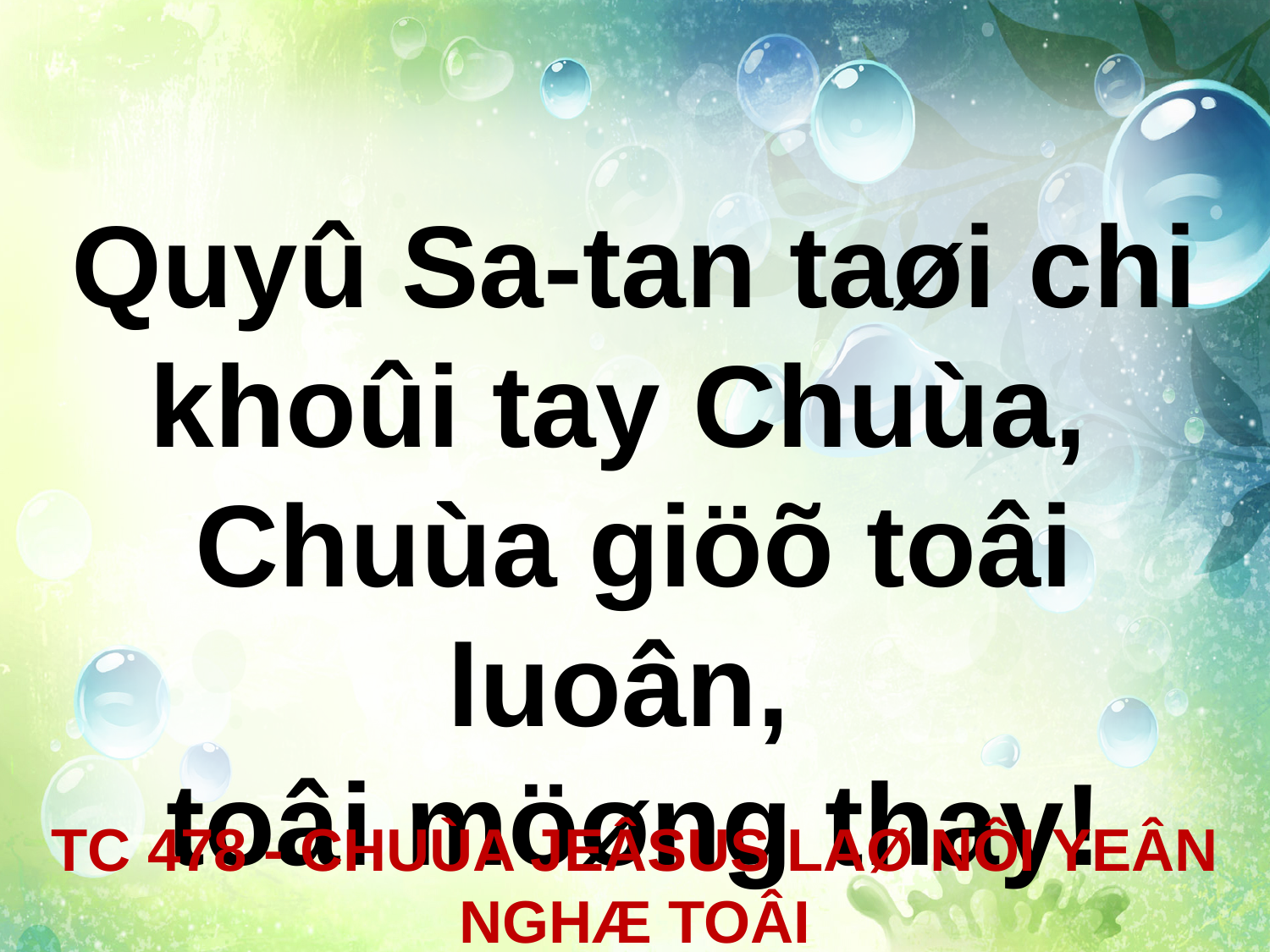

Quyû Sa-tan taøi chi khoûi tay Chuùa,
Chuùa giöõ toâi luoân,
toâi möøng thay!
TC 478 - CHUÙA JEÂSUS LAØ NÔI YEÂN NGHÆ TOÂI